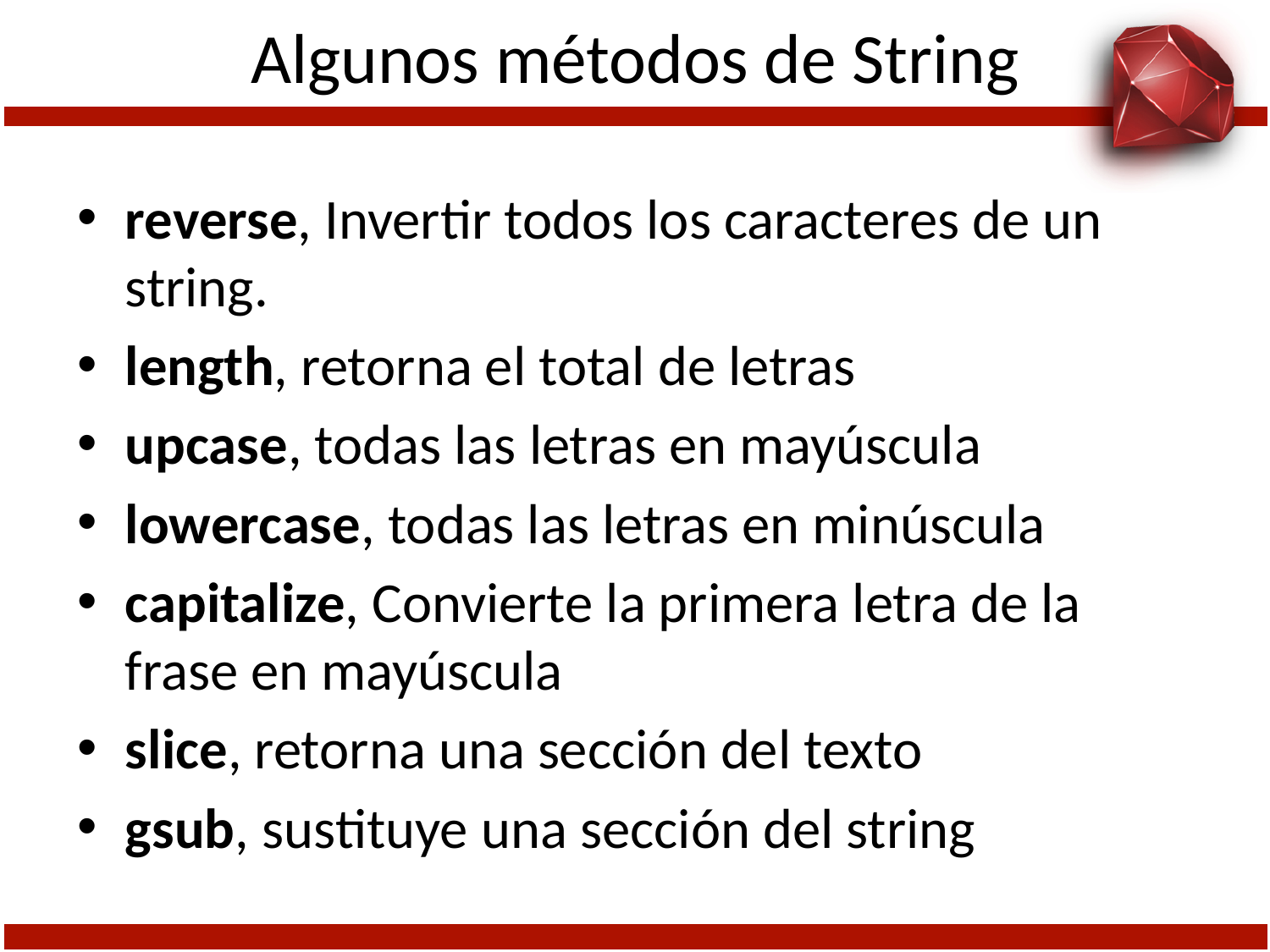

# Algunos métodos de String
reverse, Invertir todos los caracteres de un string.
length, retorna el total de letras
upcase, todas las letras en mayúscula
lowercase, todas las letras en minúscula
capitalize, Convierte la primera letra de la frase en mayúscula
slice, retorna una sección del texto
gsub, sustituye una sección del string